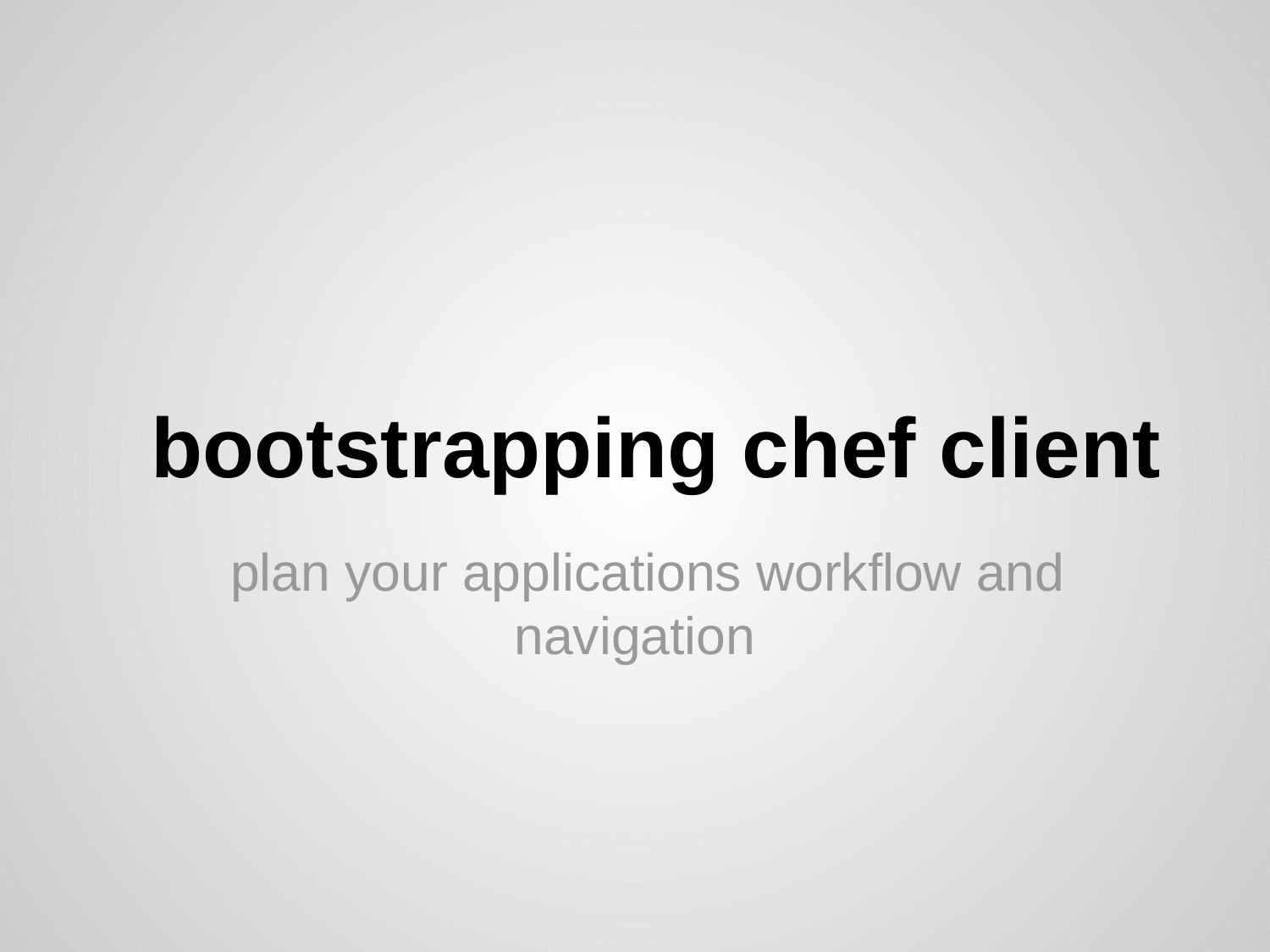

# bootstrapping chef client
plan your applications workflow and navigation